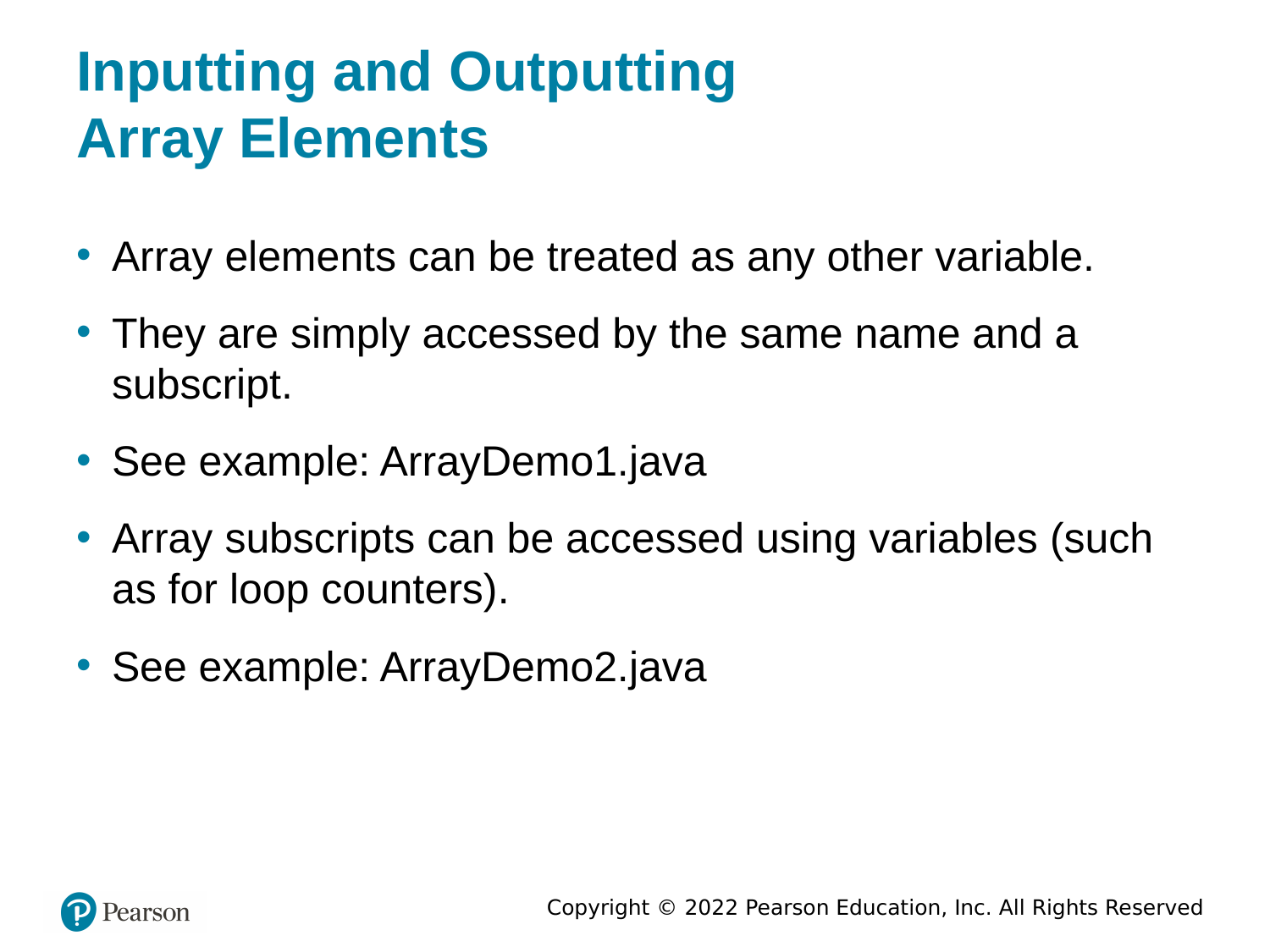

# Inputting and Outputting Array Elements
Array elements can be treated as any other variable.
They are simply accessed by the same name and a subscript.
See example: ArrayDemo1.java
Array subscripts can be accessed using variables (such as for loop counters).
See example: ArrayDemo2.java